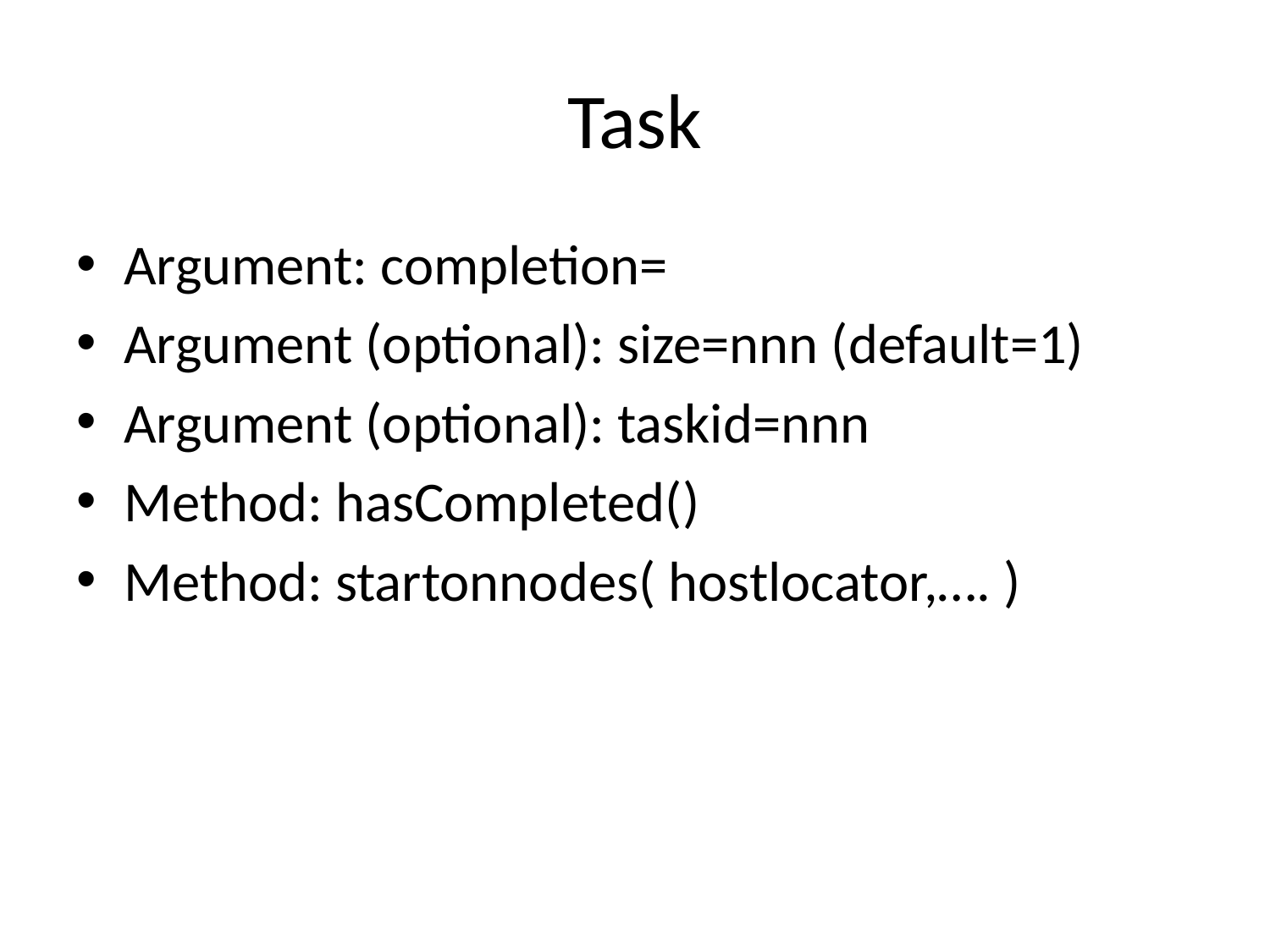

# Task
Argument: completion=
Argument (optional): size=nnn (default=1)
Argument (optional): taskid=nnn
Method: hasCompleted()
Method: startonnodes( hostlocator,…. )